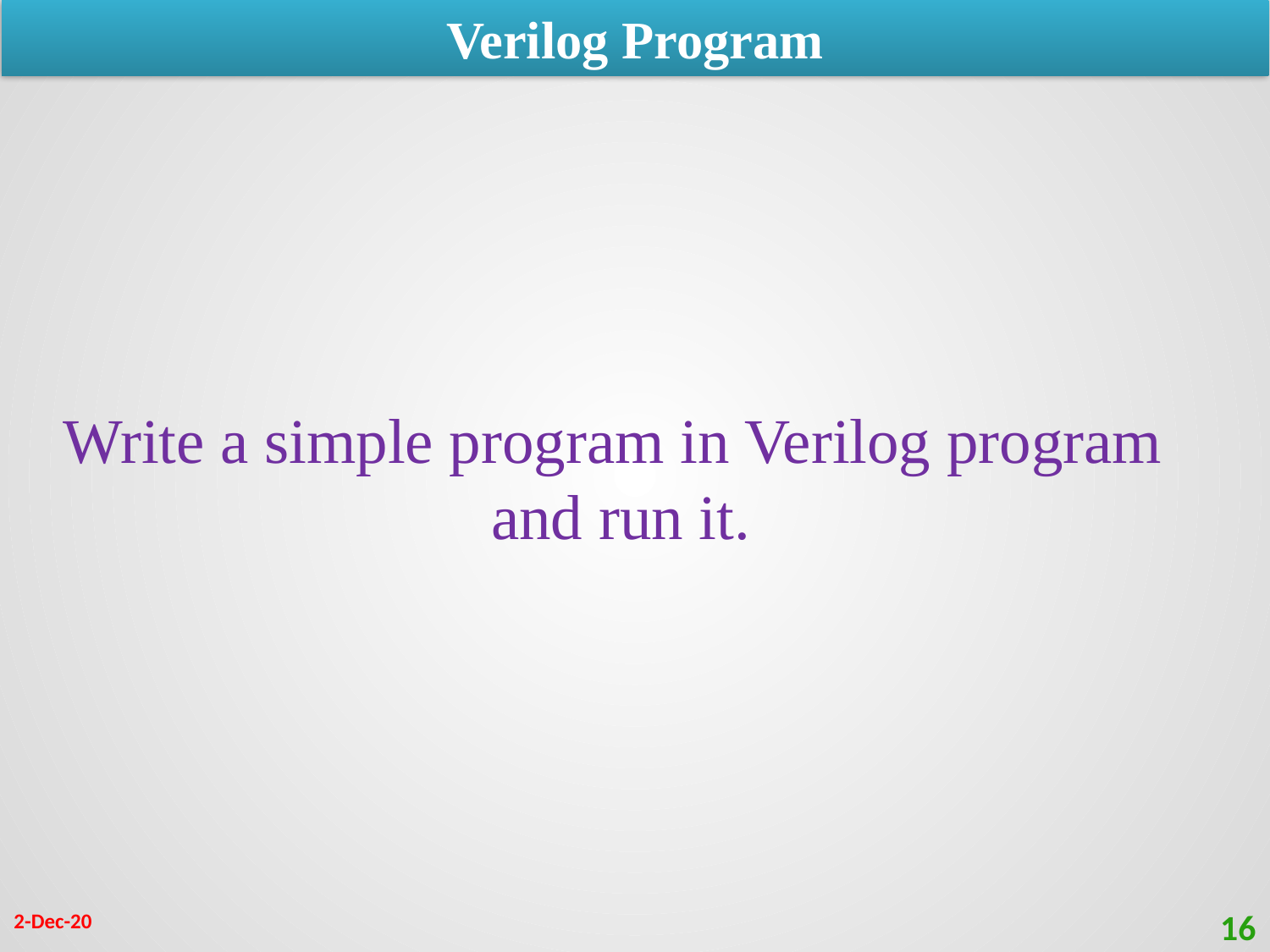

Verilog Program
Write a simple program in Verilog program
 and run it.
2-Dec-20
16